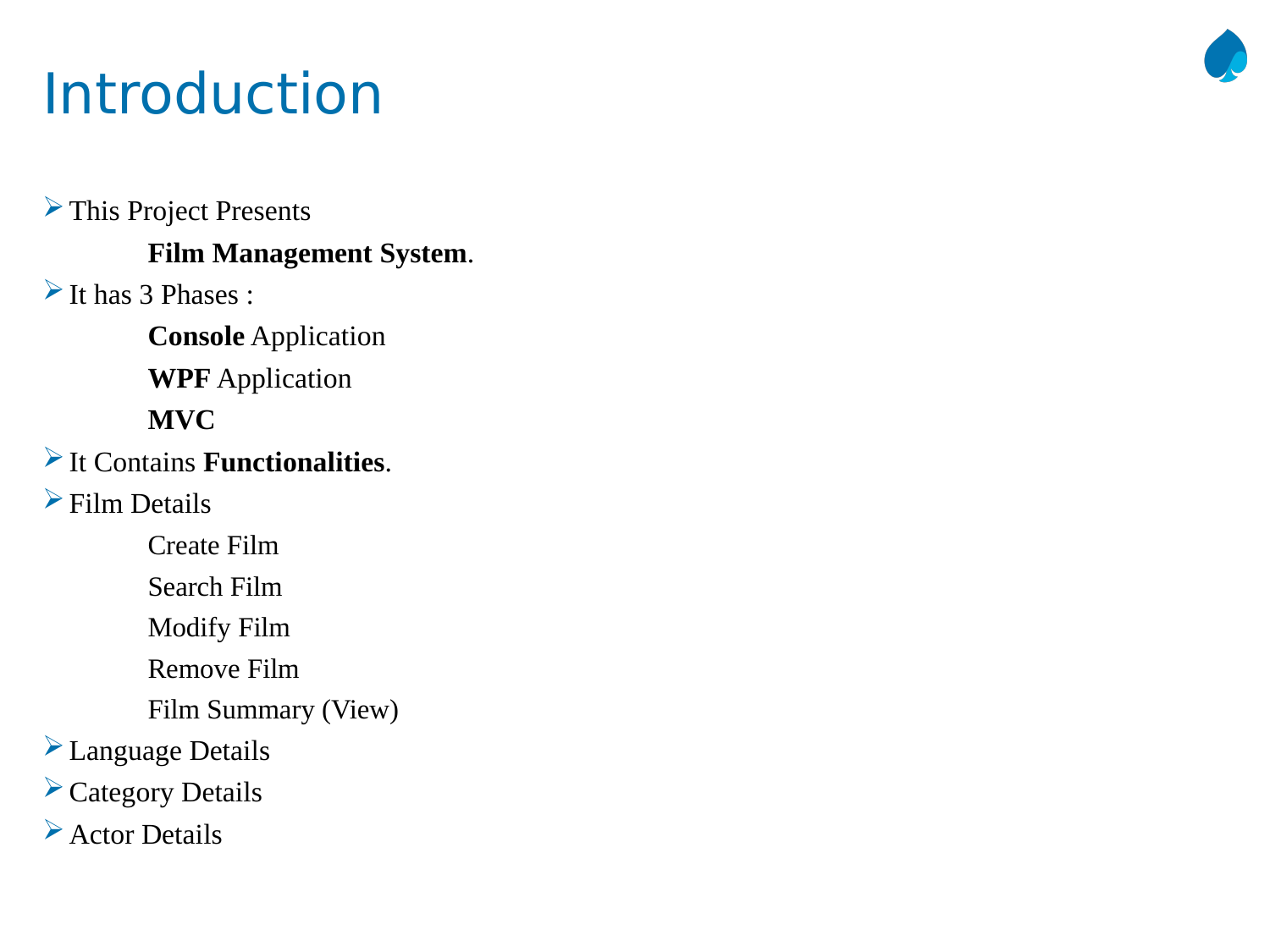

# Introduction
This Project Presents
	Film Management System.
It has 3 Phases :
	Console Application
	WPF Application
	MVC
It Contains Functionalities.
Film Details
	Create Film
	Search Film
	Modify Film
	Remove Film
	Film Summary (View)
Language Details
Category Details
Actor Details